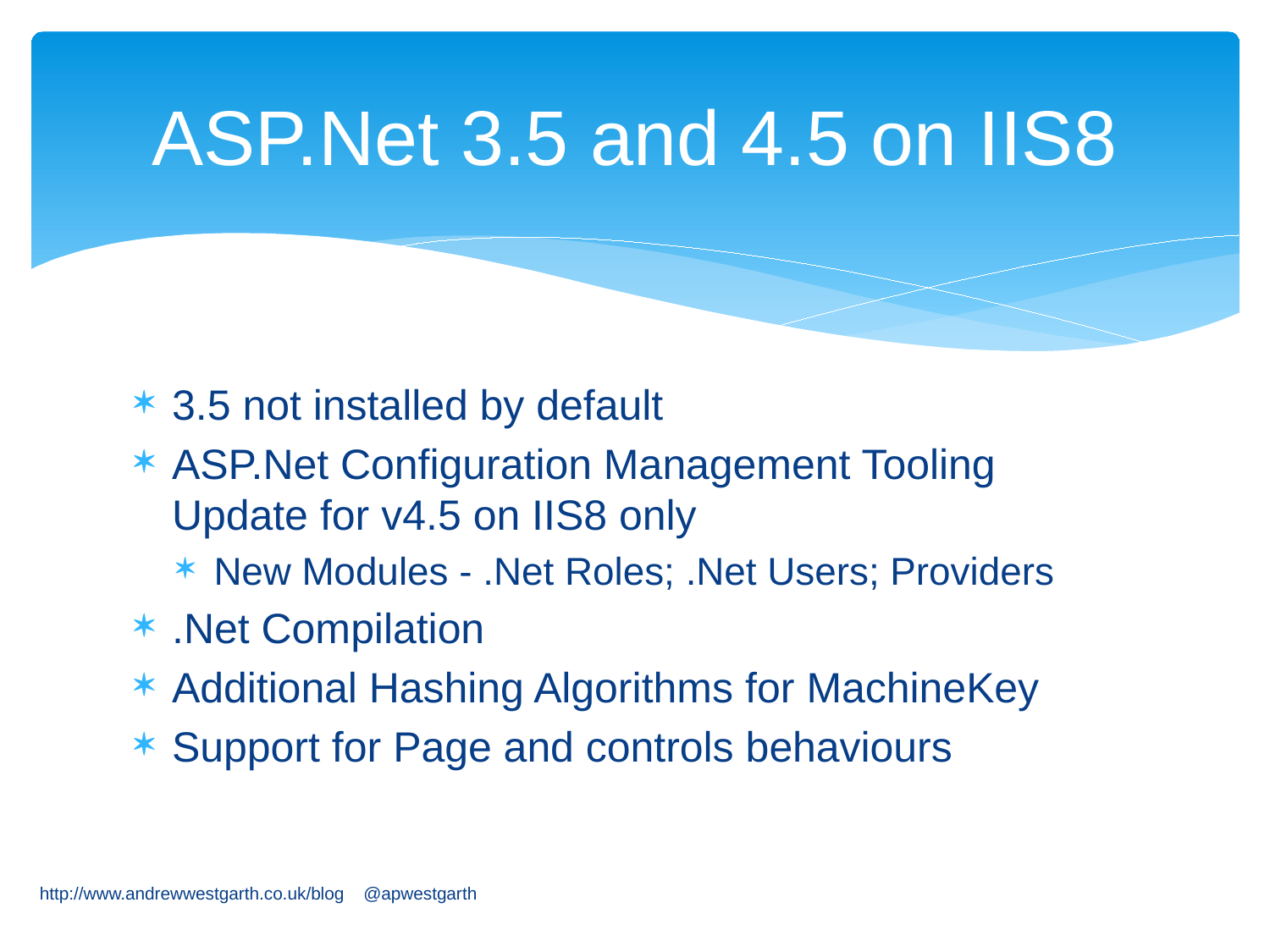

# ASP.Net 3.5 and 4.5 on IIS8
3.5 not installed by default
ASP.Net Configuration Management Tooling Update for v4.5 on IIS8 only
New Modules - .Net Roles; .Net Users; Providers
.Net Compilation
Additional Hashing Algorithms for MachineKey
Support for Page and controls behaviours
http://www.andrewwestgarth.co.uk/blog    @apwestgarth